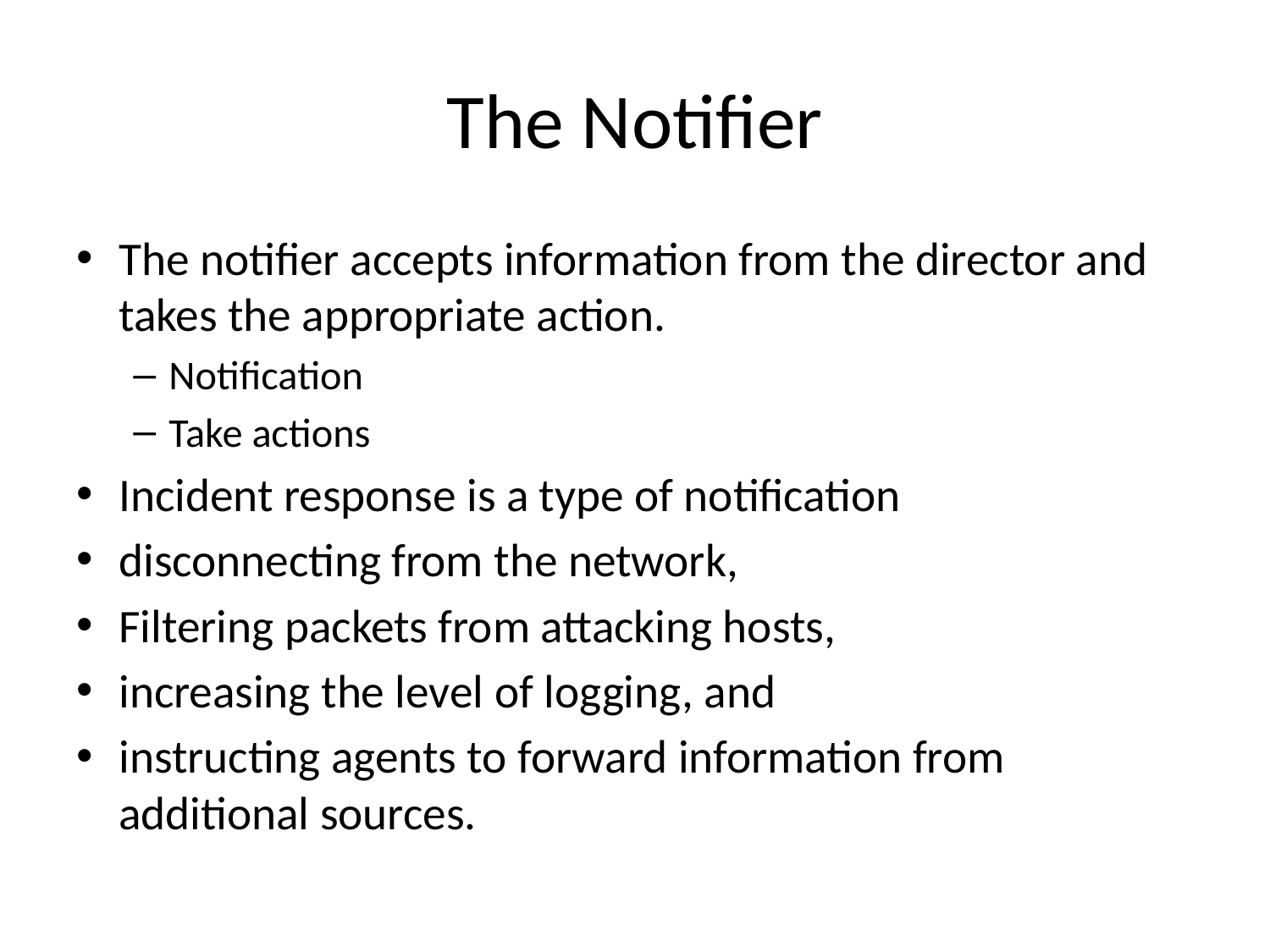

# The Notifier
The notifier accepts information from the director and takes the appropriate action.
Notification
Take actions
Incident response is a type of notification
disconnecting from the network,
Filtering packets from attacking hosts,
increasing the level of logging, and
instructing agents to forward information from additional sources.